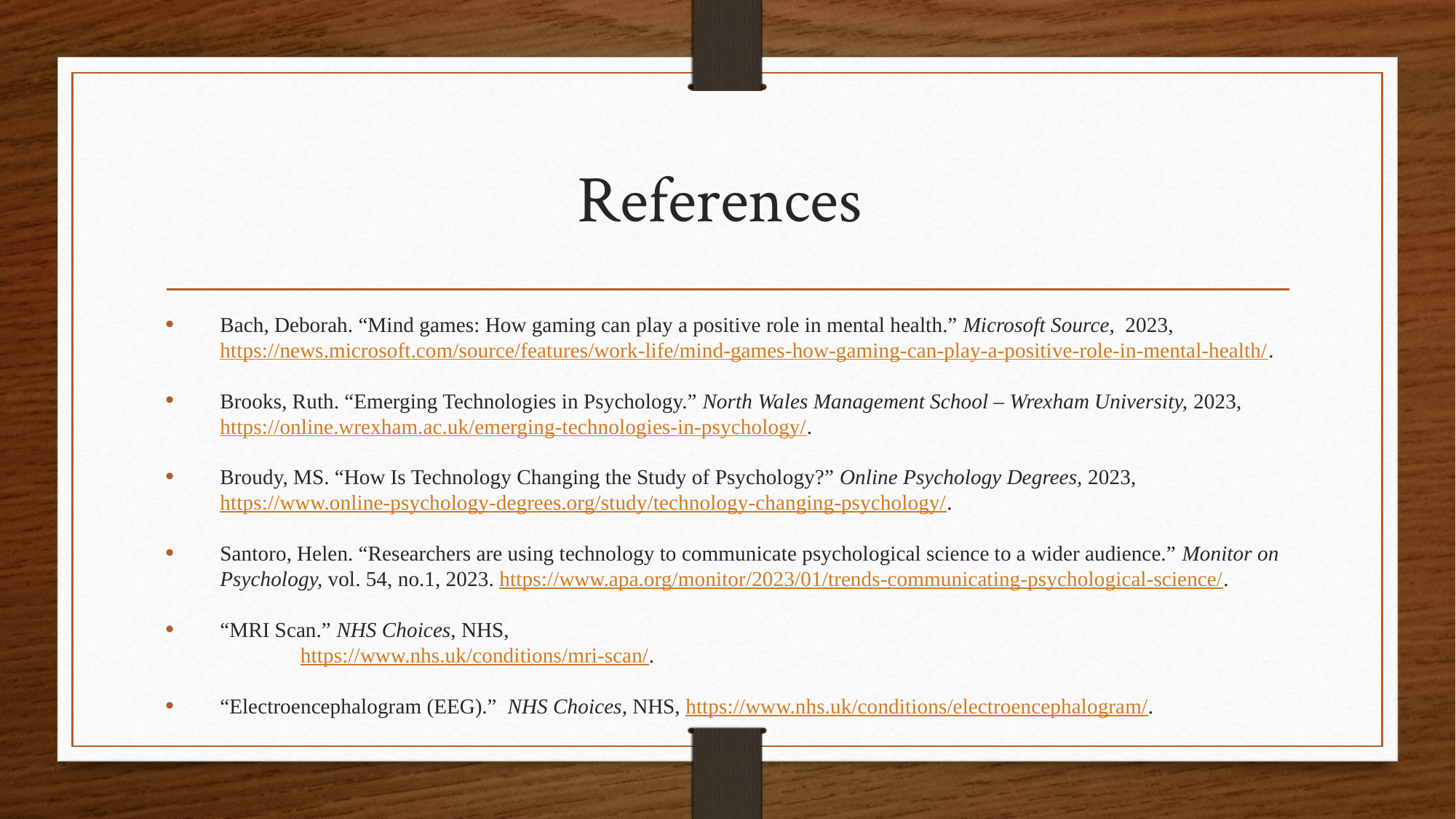

# References
Bach, Deborah. “Mind games: How gaming can play a positive role in mental health.” Microsoft Source,  2023, https://news.microsoft.com/source/features/work-life/mind-games-how-gaming-can-play-a-positive-role-in-mental-health/.

Brooks, Ruth. “Emerging Technologies in Psychology.” North Wales Management School – Wrexham University, 2023, https://online.wrexham.ac.uk/emerging-technologies-in-psychology/.

Broudy, MS. “How Is Technology Changing the Study of Psychology?” Online Psychology Degrees, 2023, https://www.online-psychology-degrees.org/study/technology-changing-psychology/.

Santoro, Helen. “Researchers are using technology to communicate psychological science to a wider audience.” Monitor on Psychology, vol. 54, no.1, 2023. https://www.apa.org/monitor/2023/01/trends-communicating-psychological-science/.

“MRI Scan.” NHS Choices, NHS,
 	 https://www.nhs.uk/conditions/mri-scan/.

“Electroencephalogram (EEG).”  NHS Choices, NHS, https://www.nhs.uk/conditions/electroencephalogram/.